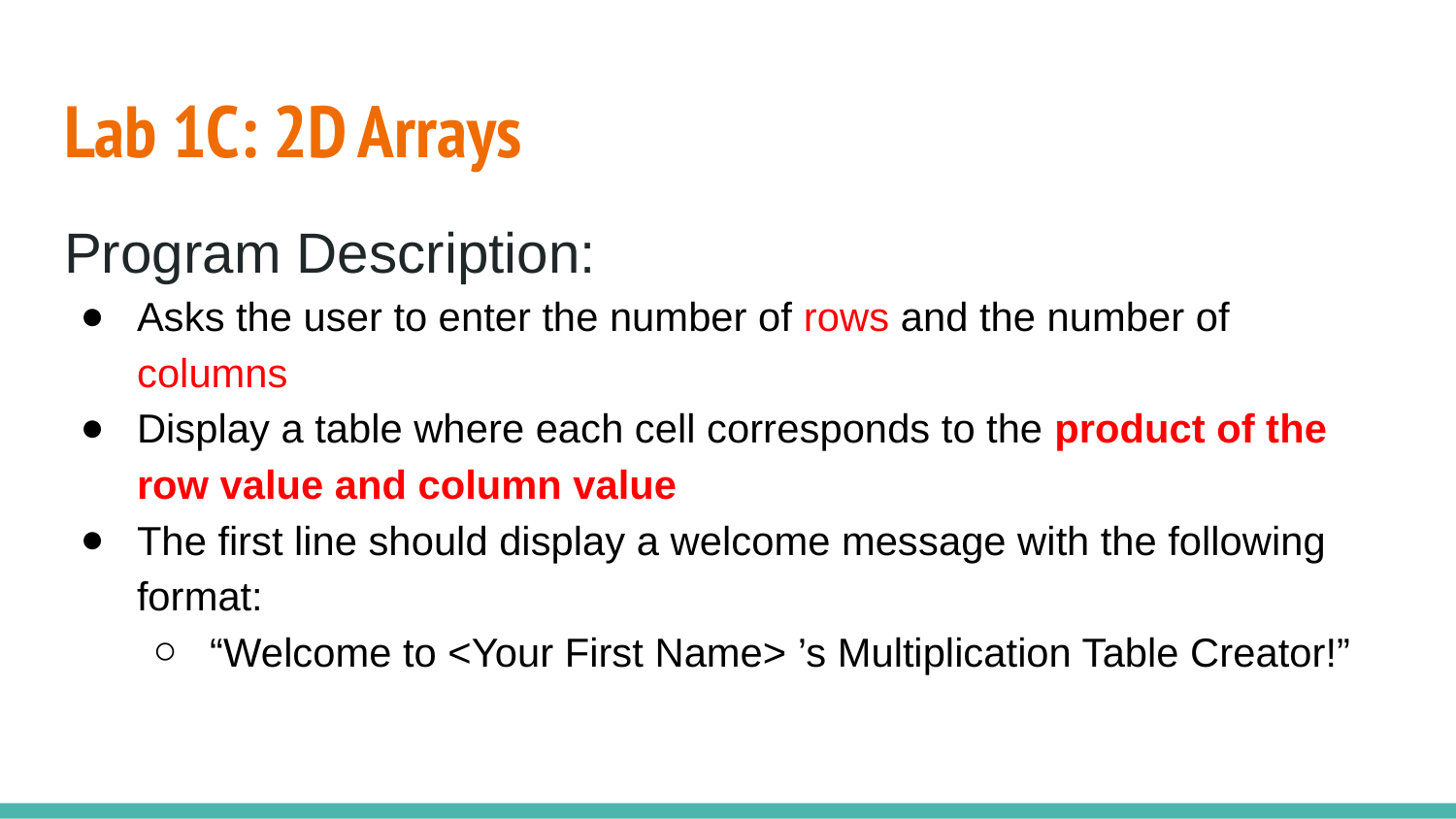

# Lab 1C: 2D Arrays
Program Description:
Asks the user to enter the number of rows and the number of columns
Display a table where each cell corresponds to the product of the row value and column value
The first line should display a welcome message with the following format:
“Welcome to <Your First Name> ’s Multiplication Table Creator!”